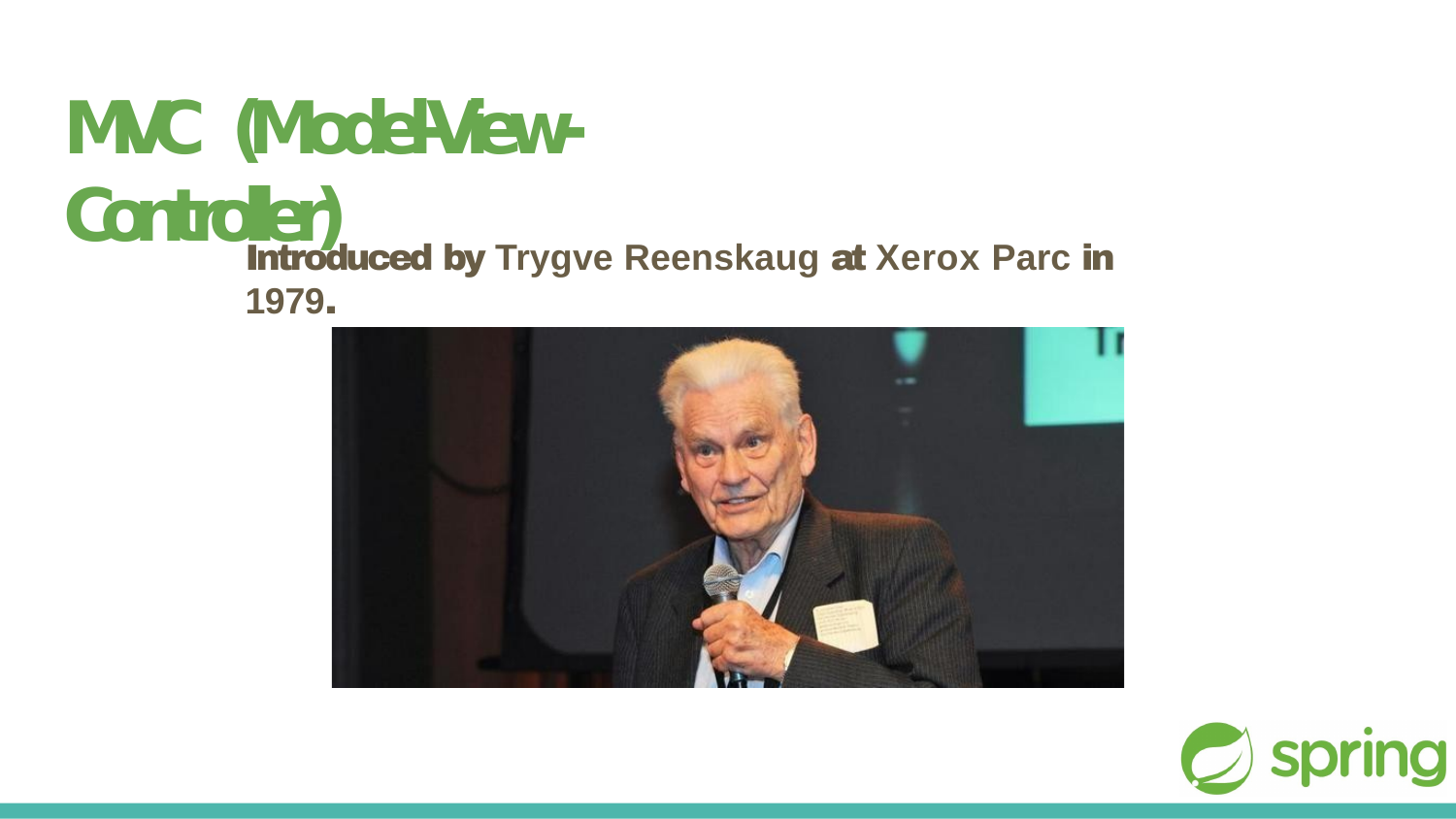

MVC (Model-View-Controller)
Introduced by Trygve Reenskaug at Xerox Parc in 1979.